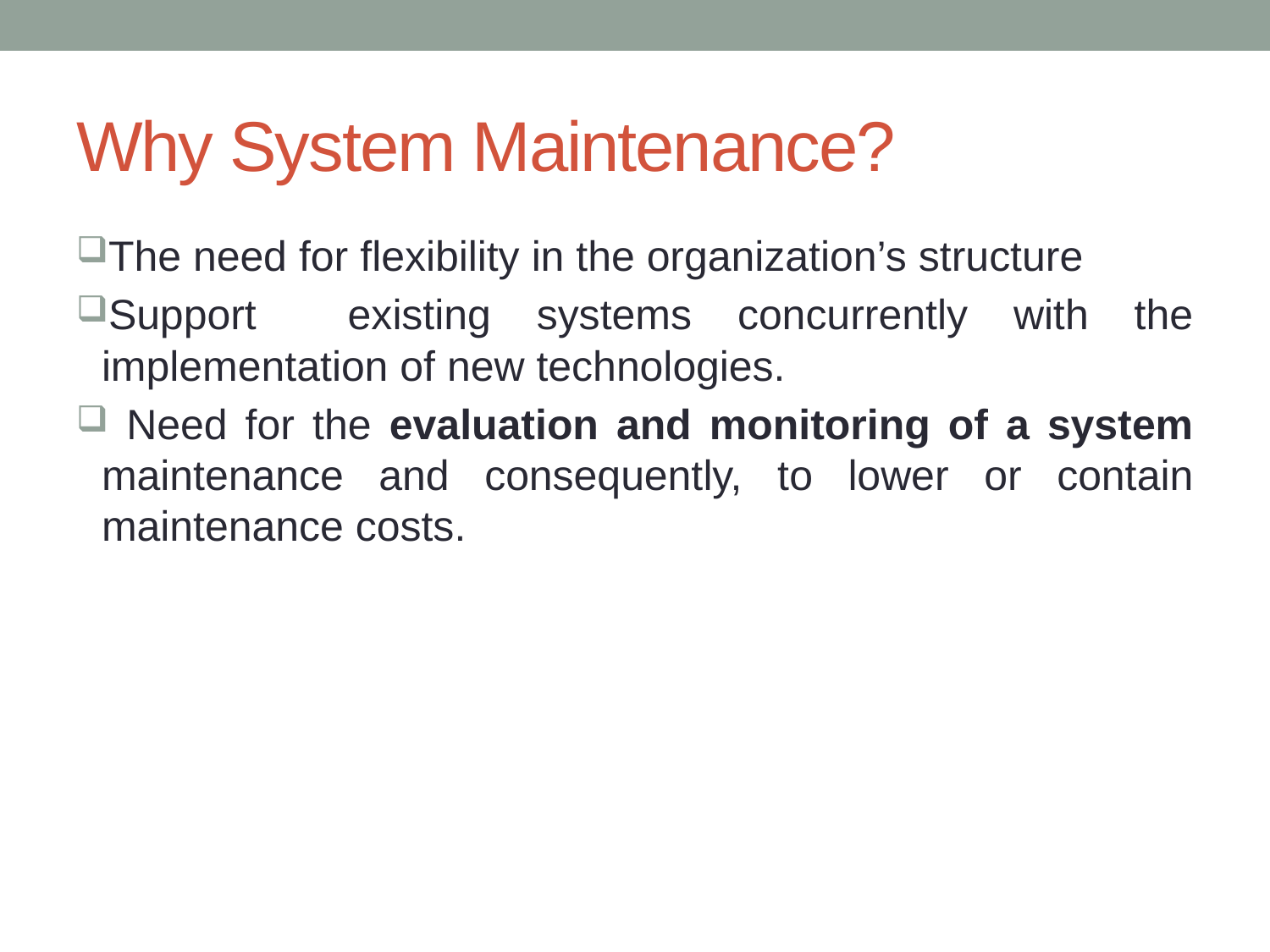

# Why System Maintenance?
The need for flexibility in the organization’s structure
Support  existing systems concurrently with the implementation of new technologies.
 Need for the evaluation and monitoring of a system maintenance and consequently, to lower or contain maintenance costs.